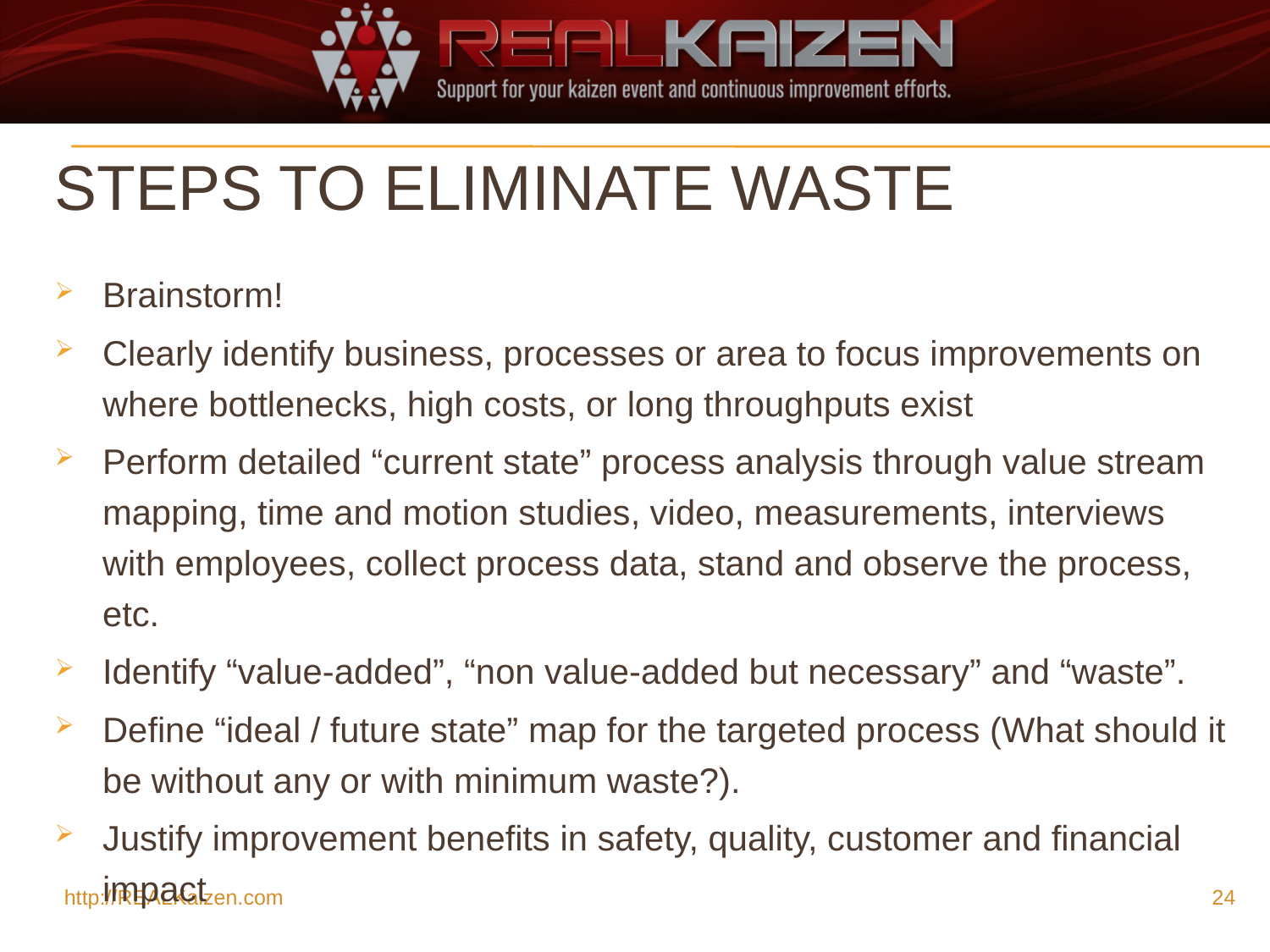

# Steps to Eliminate Waste
Brainstorm!
Clearly identify business, processes or area to focus improvements on  where bottlenecks, high costs, or long throughputs exist
Perform detailed “current state” process analysis through value stream mapping, time and motion studies, video, measurements, interviews with employees, collect process data, stand and observe the process, etc.
Identify “value-added”, “non value-added but necessary” and “waste”.
Define “ideal / future state” map for the targeted process (What should it be without any or with minimum waste?).
Justify improvement benefits in safety, quality, customer and financial impact
http://REALKaizen.com
24